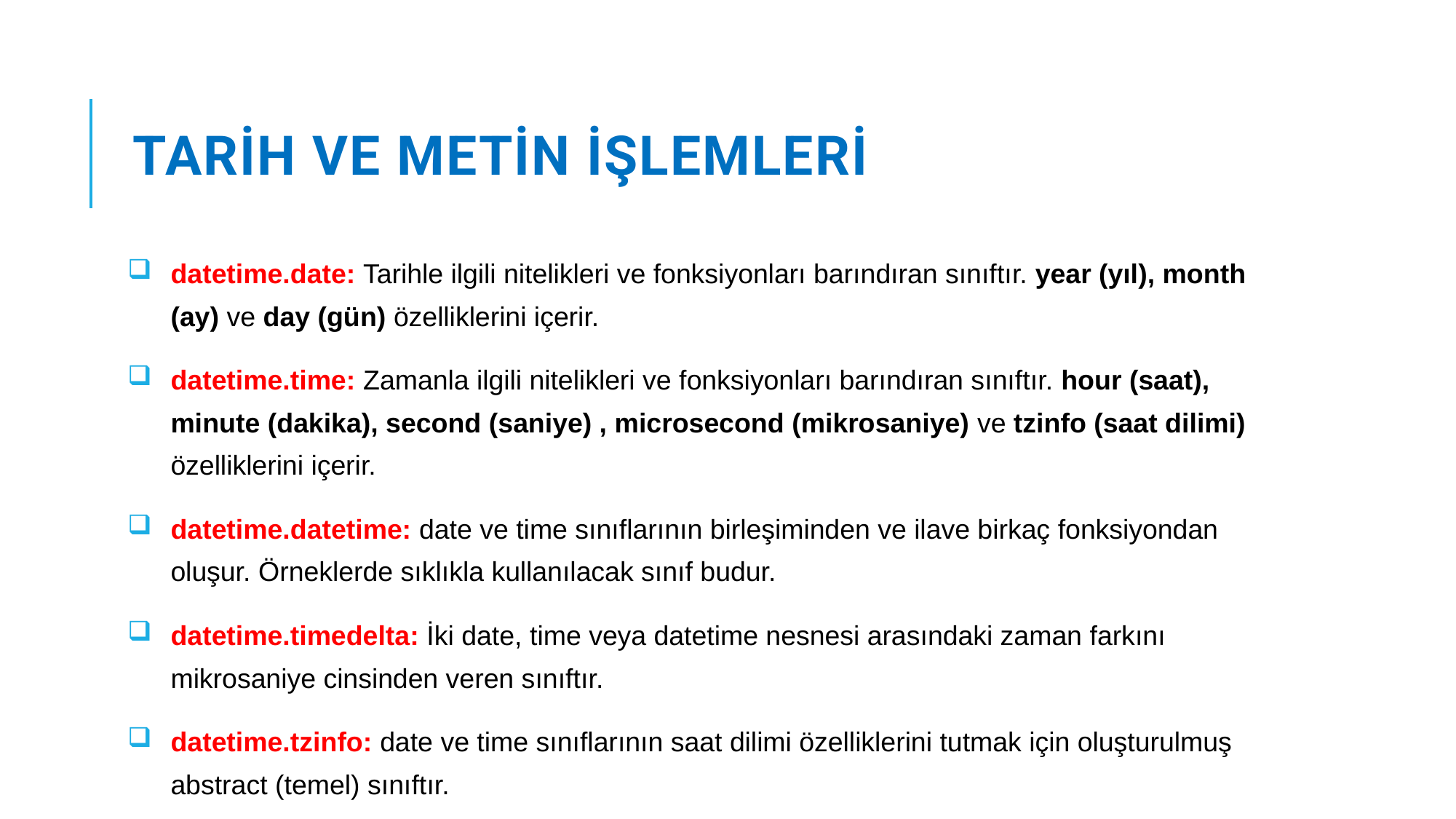

# TARİH VE METİN İŞLEMLERİ
datetime.date: Tarihle ilgili nitelikleri ve fonksiyonları barındıran sınıftır. year (yıl), month (ay) ve day (gün) özelliklerini içerir.
datetime.time: Zamanla ilgili nitelikleri ve fonksiyonları barındıran sınıftır. hour (saat), minute (dakika), second (saniye) , microsecond (mikrosaniye) ve tzinfo (saat dilimi) özelliklerini içerir.
datetime.datetime: date ve time sınıflarının birleşiminden ve ilave birkaç fonksiyondan oluşur. Örneklerde sıklıkla kullanılacak sınıf budur.
datetime.timedelta: İki date, time veya datetime nesnesi arasındaki zaman farkını mikrosaniye cinsinden veren sınıftır.
datetime.tzinfo: date ve time sınıflarının saat dilimi özelliklerini tutmak için oluşturulmuş abstract (temel) sınıftır.